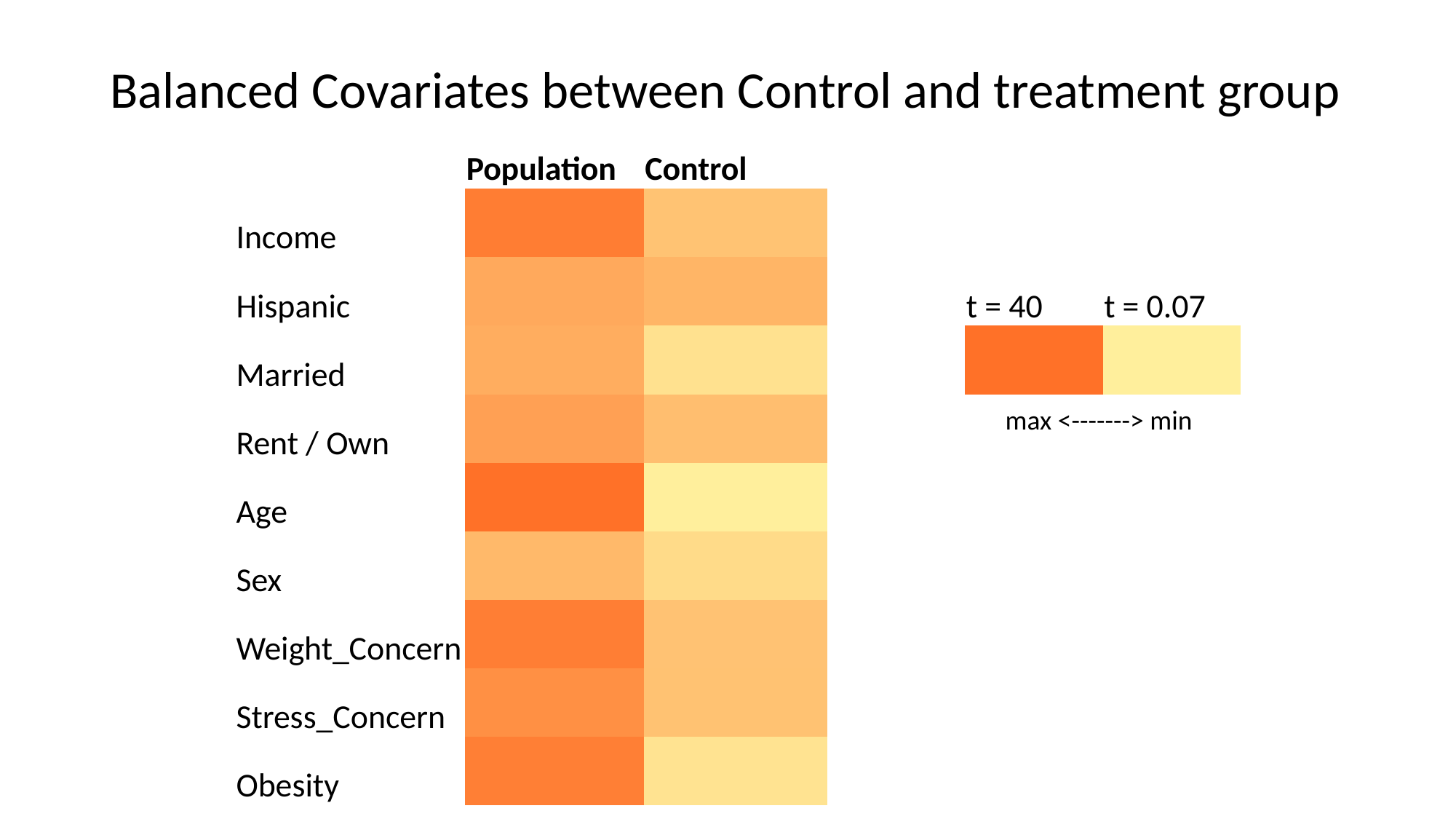

# Balanced Covariates between Control and treatment group
|  | Population | Control |  |  |  |
| --- | --- | --- | --- | --- | --- |
| Income |  |  |  |  |  |
| Hispanic |  |  |  | t = 40 | t = 0.07 |
| Married |  |  |  |  |  |
| Rent / Own |  |  |  |  |  |
| Age |  |  |  |  |  |
| Sex |  |  |  |  |  |
| Weight\_Concern |  |  |  |  |  |
| Stress\_Concern |  |  |  |  |  |
| Obesity |  |  |  |  |  |
max <-------> min